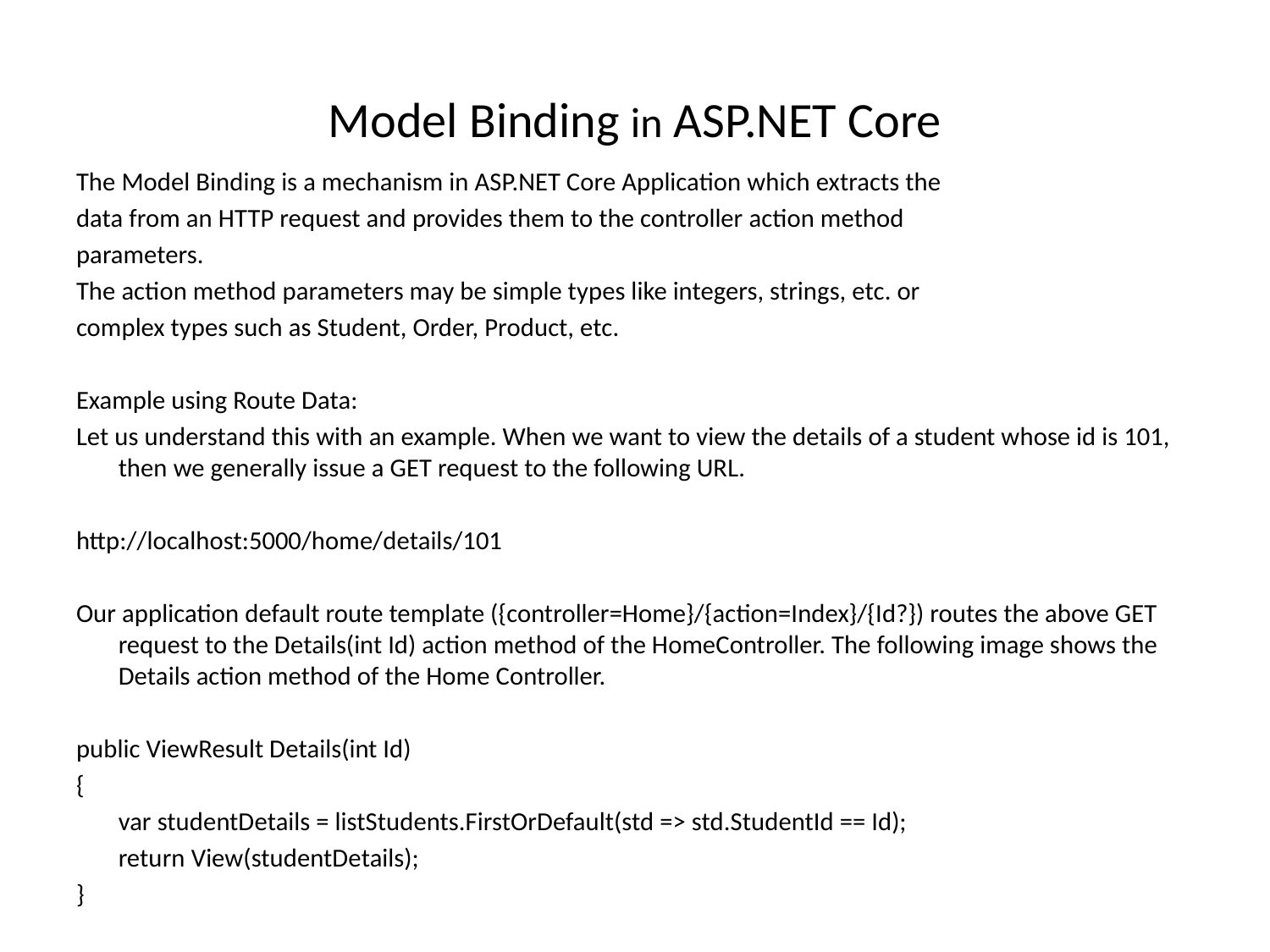

# Model Binding in ASP.NET Core
The Model Binding is a mechanism in ASP.NET Core Application which extracts the
data from an HTTP request and provides them to the controller action method
parameters.
The action method parameters may be simple types like integers, strings, etc. or
complex types such as Student, Order, Product, etc.

Example using Route Data:
Let us understand this with an example. When we want to view the details of a student whose id is 101, then we generally issue a GET request to the following URL.

http://localhost:5000/home/details/101

Our application default route template ({controller=Home}/{action=Index}/{Id?}) routes the above GET request to the Details(int Id) action method of the HomeController. The following image shows the Details action method of the Home Controller.

public ViewResult Details(int Id)
{
	var studentDetails = listStudents.FirstOrDefault(std => std.StudentId == Id);
	return View(studentDetails);
}